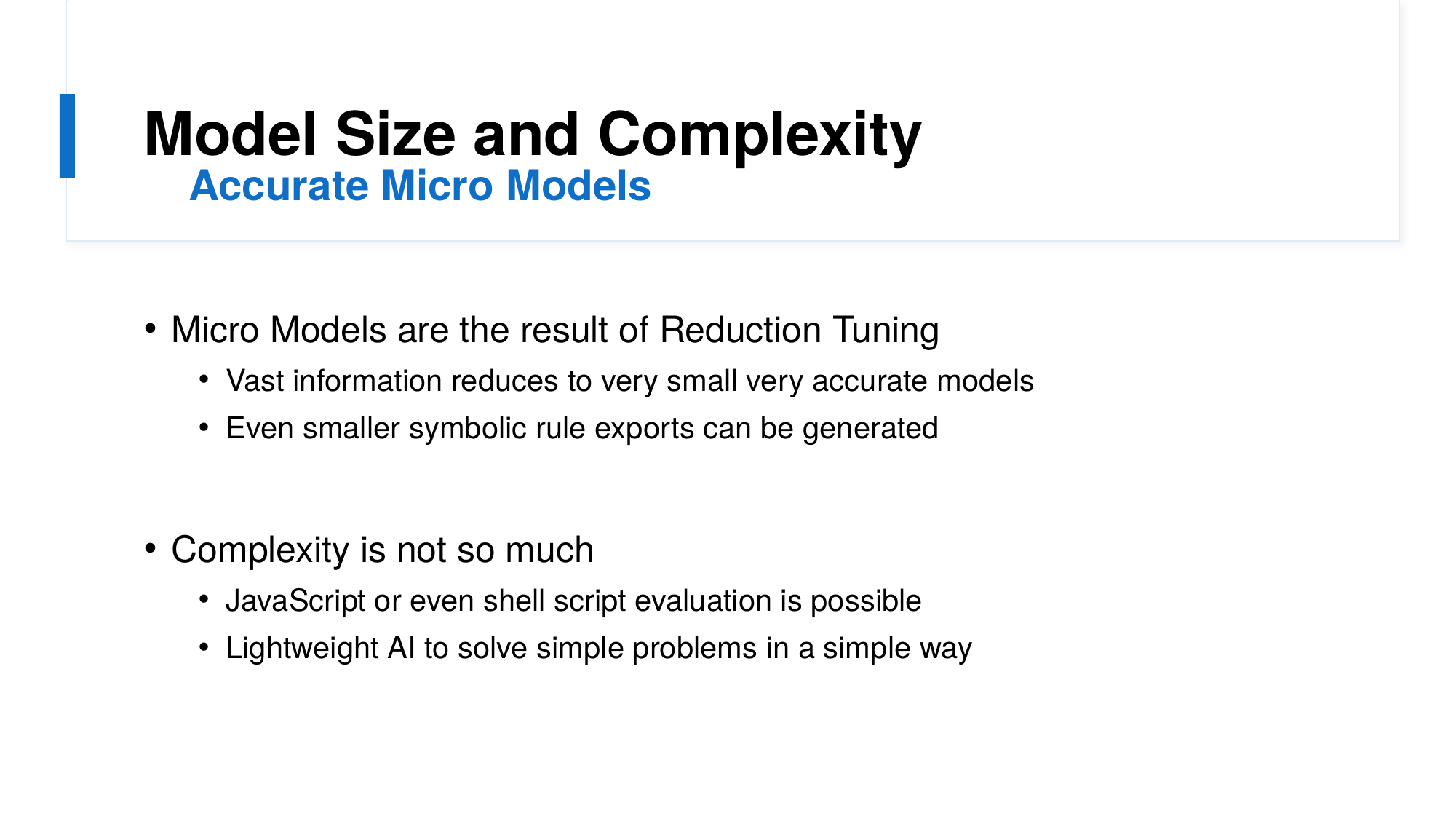

# Model Size and Complexity
Accurate Micro Models
Micro Models are the result of Reduction Tuning
Vast information reduces to very small very accurate models
Even smaller symbolic rule exports can be generated

Complexity is not so much
JavaScript or even shell script evaluation is possible
Lightweight AI to solve simple problems in a simple way